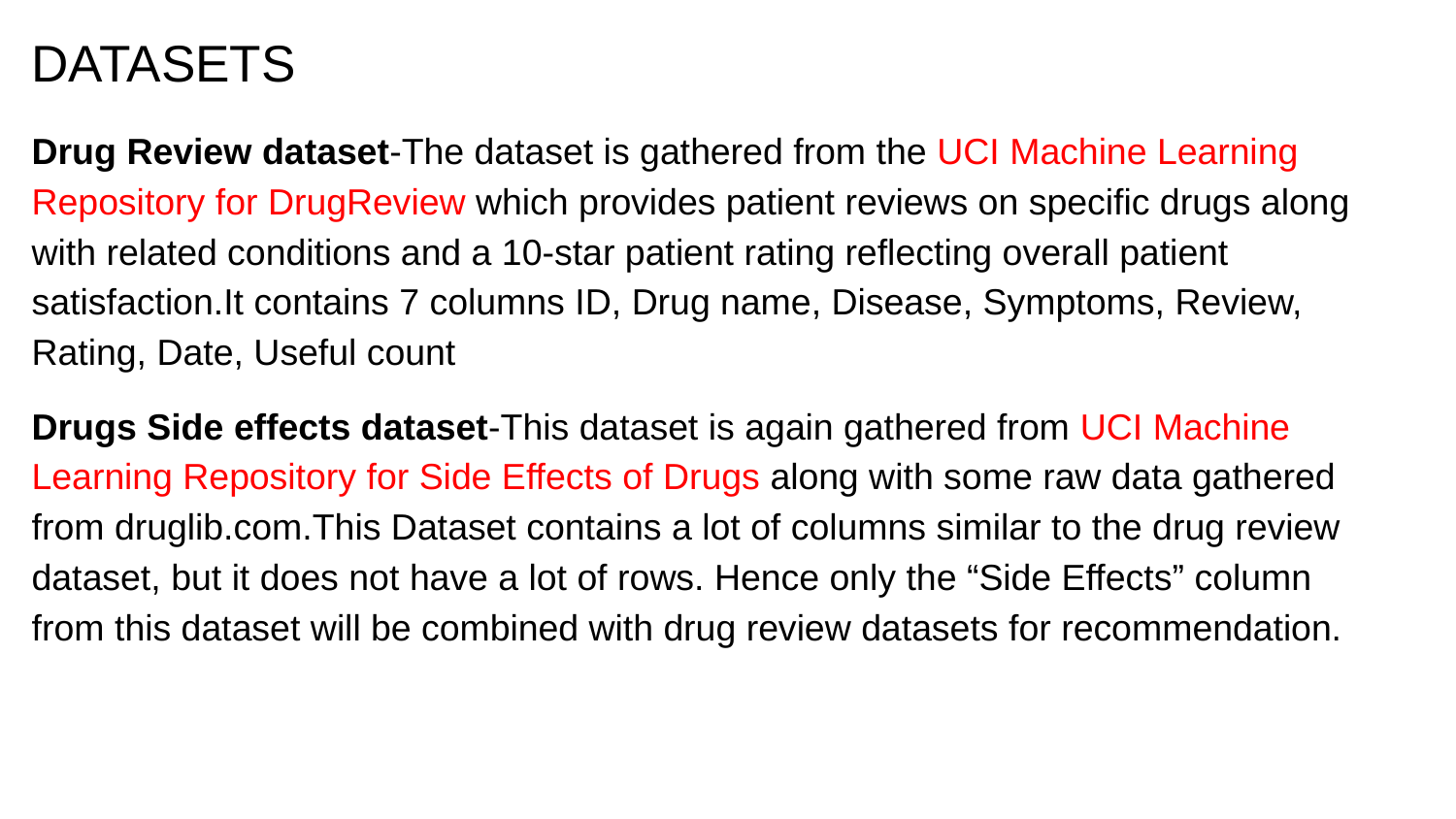

# DATASETS
Drug Review dataset-The dataset is gathered from the UCI Machine Learning Repository for DrugReview which provides patient reviews on specific drugs along with related conditions and a 10-star patient rating reflecting overall patient satisfaction.It contains 7 columns ID, Drug name, Disease, Symptoms, Review, Rating, Date, Useful count
Drugs Side effects dataset-This dataset is again gathered from UCI Machine Learning Repository for Side Effects of Drugs along with some raw data gathered from druglib.com.This Dataset contains a lot of columns similar to the drug review dataset, but it does not have a lot of rows. Hence only the “Side Effects” column  from this dataset will be combined with drug review datasets for recommendation.